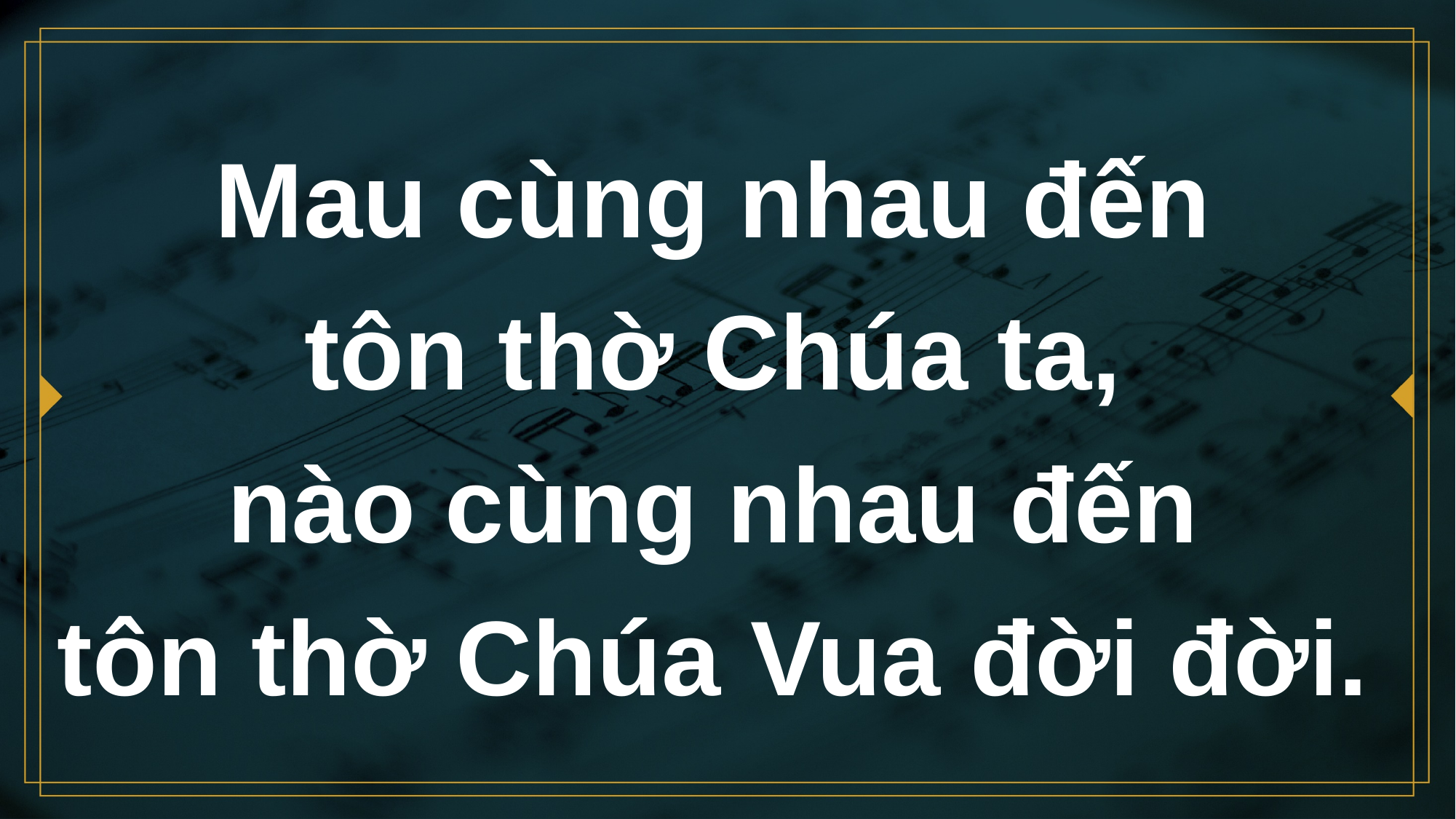

# Mau cùng nhau đến tôn thờ Chúa ta,
nào cùng nhau đến
tôn thờ Chúa Vua đời đời.